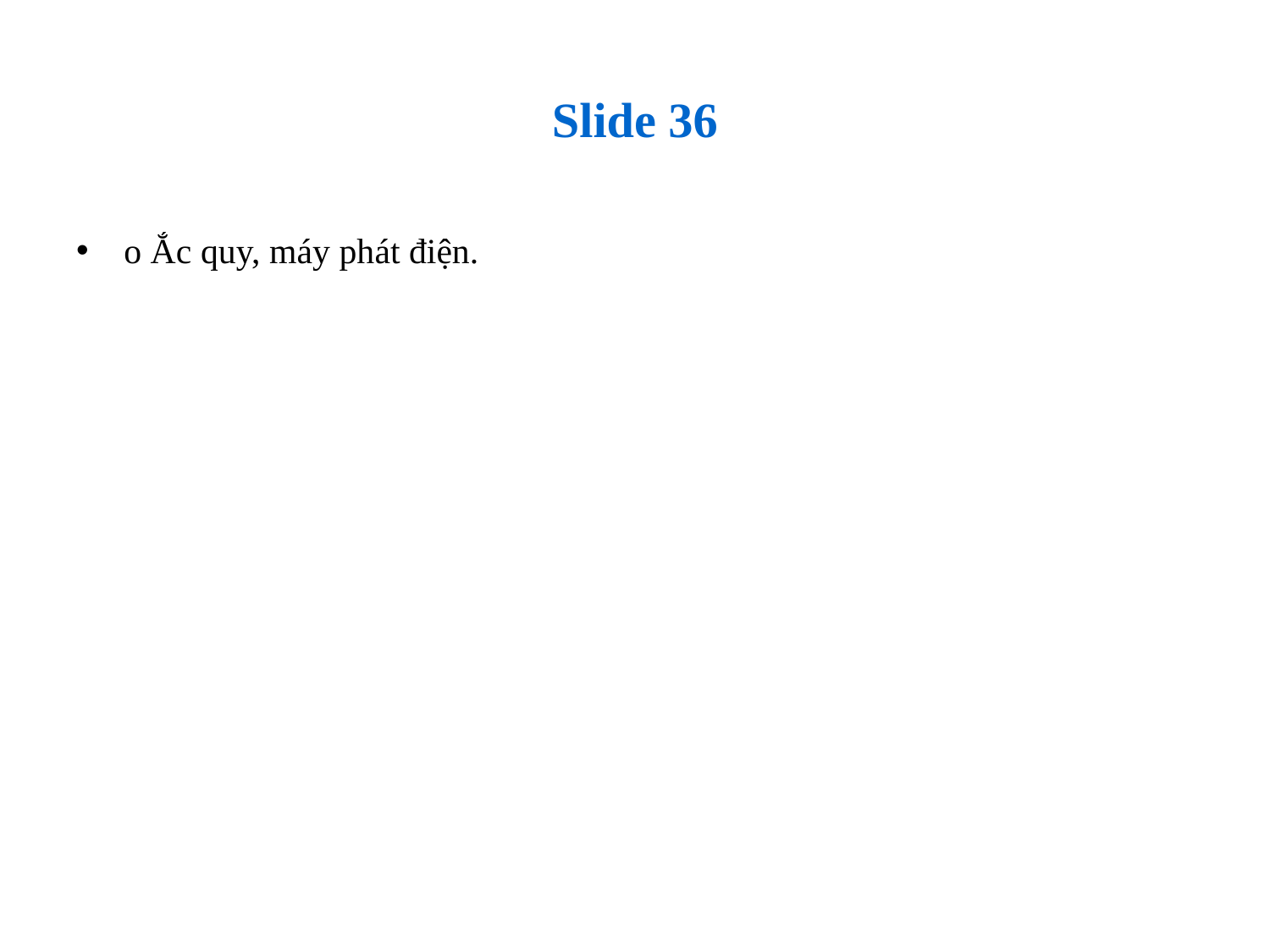

# Slide 36
o Ắc quy, máy phát điện.